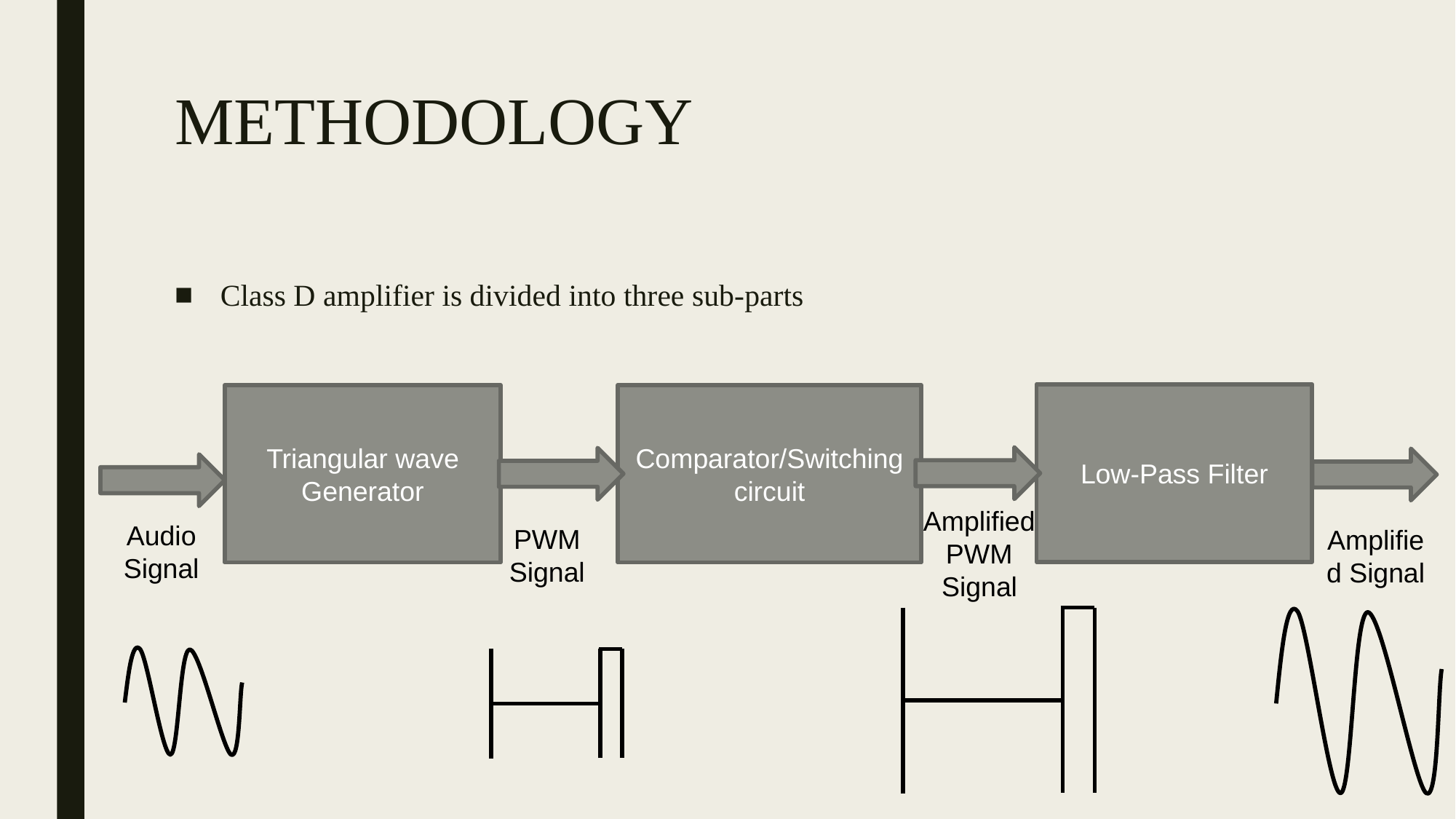

# METHODOLOGY
Class D amplifier is divided into three sub-parts
Low-Pass Filter
Triangular wave Generator
Comparator/Switching circuit

Amplified PWM Signal
Audio Signal
PWM Signal
Amplified Signal